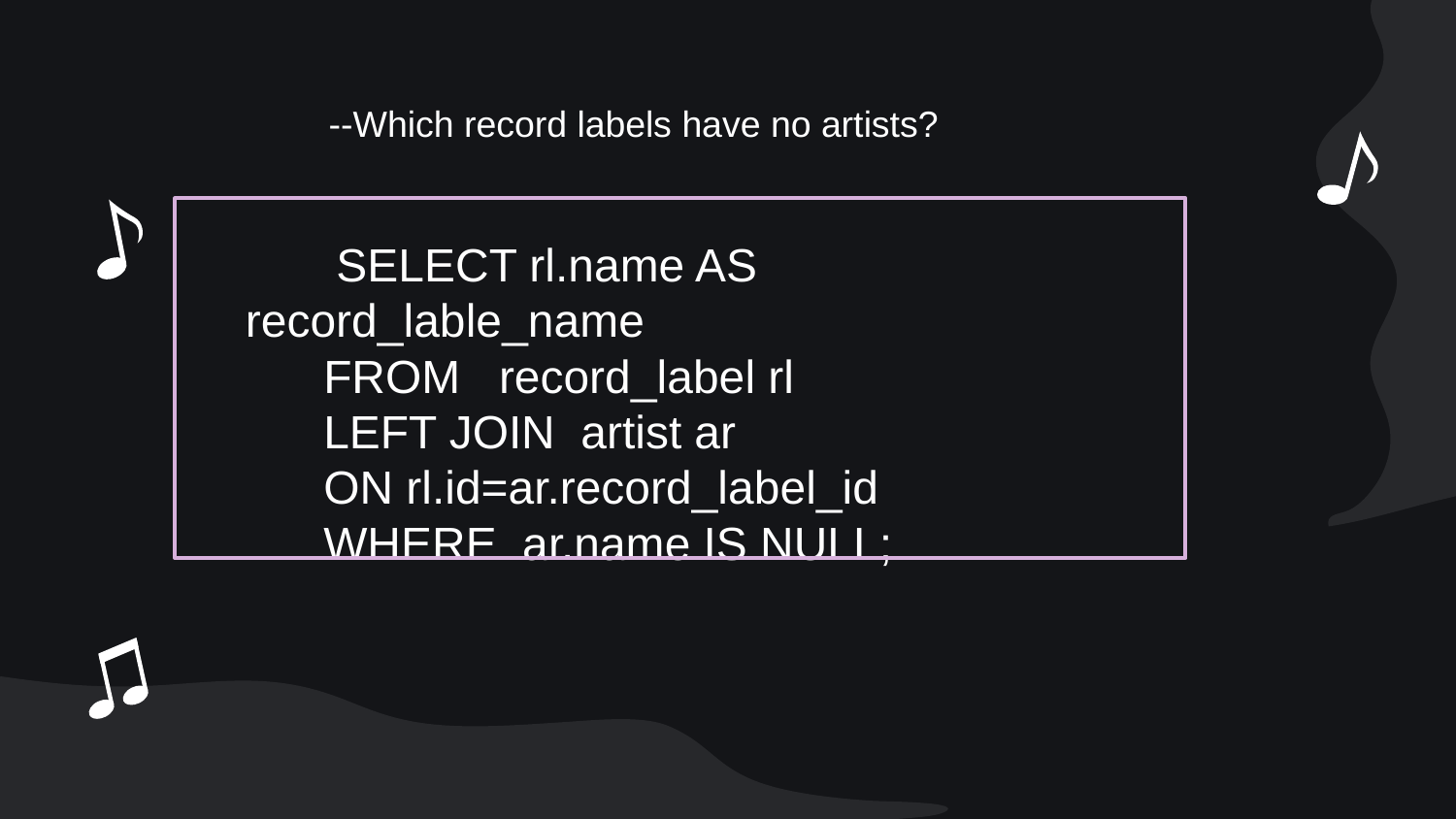

# --Which record labels have no artists?

           SELECT rl.name AS record_lable_name
          FROM   record_label rl
          LEFT JOIN  artist ar
          ON rl.id=ar.record_label_id
          WHERE  ar.name IS NULL;